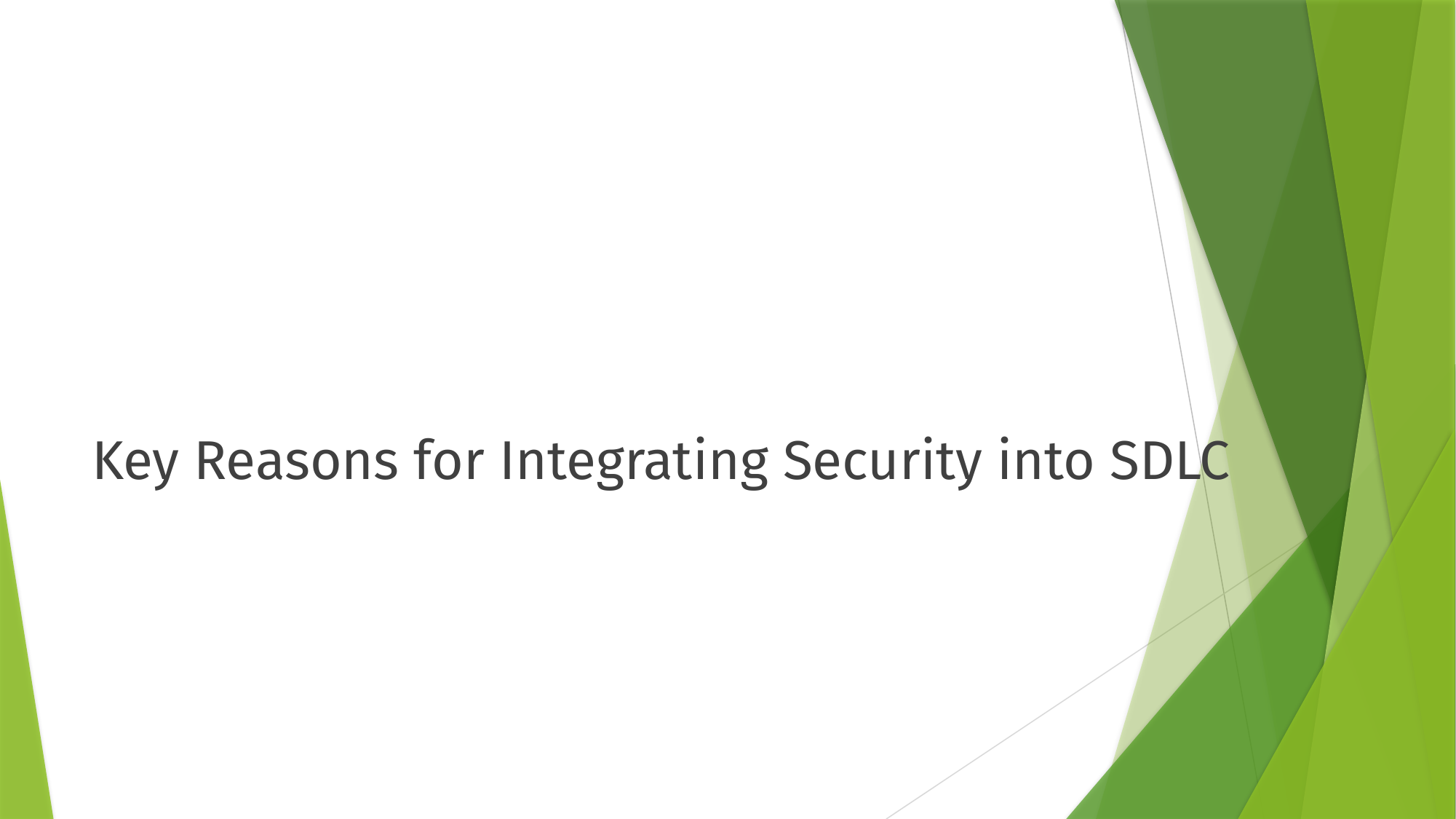

Key Reasons for Integrating Security into SDLC